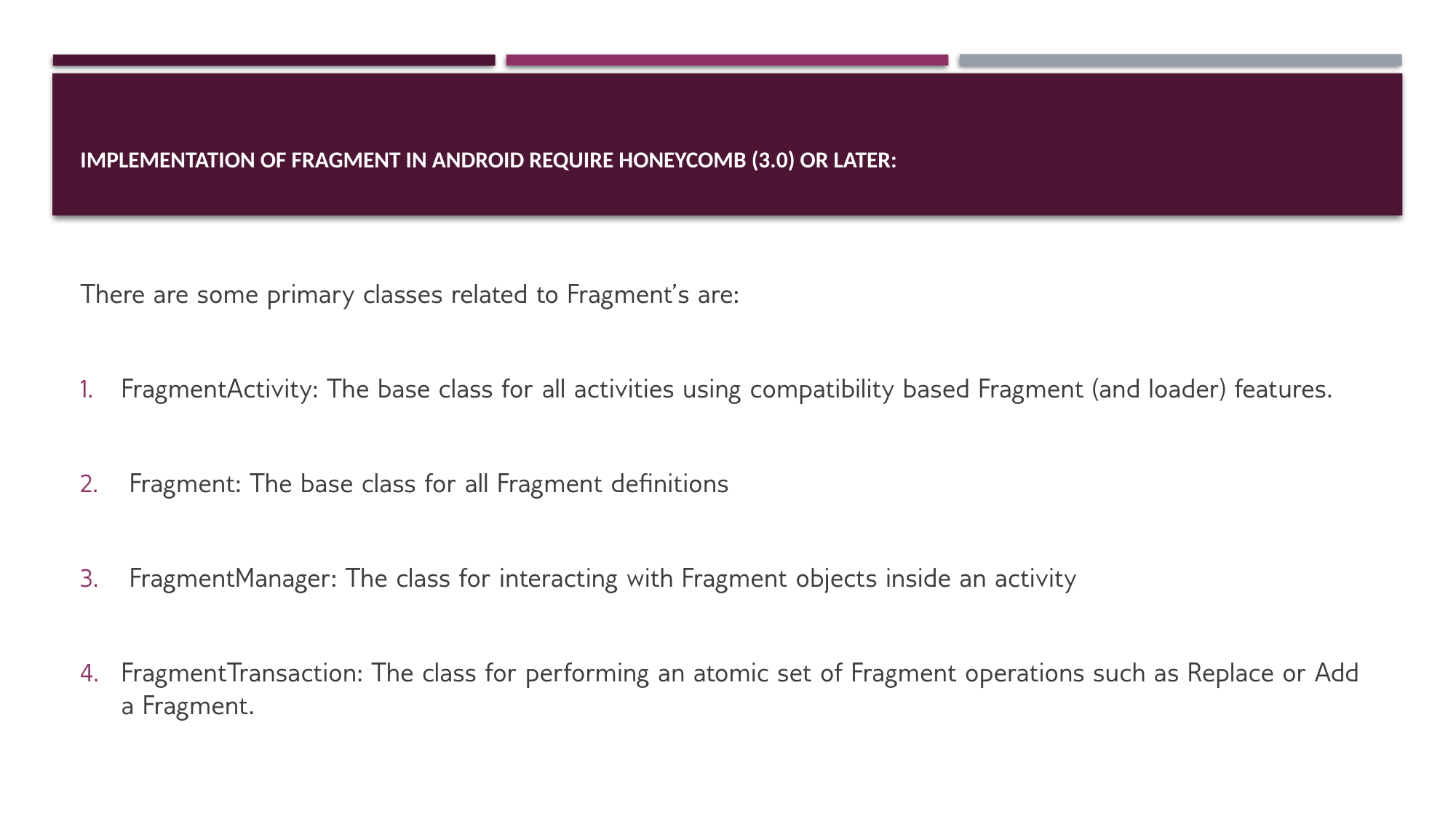

# Implementation of Fragment In Android Require Honeycomb (3.0) or Later:
There are some primary classes related to Fragment’s are:

FragmentActivity: The base class for all activities using compatibility based Fragment (and loader) features.

 Fragment: The base class for all Fragment definitions

 FragmentManager: The class for interacting with Fragment objects inside an activity

FragmentTransaction: The class for performing an atomic set of Fragment operations such as Replace or Add a Fragment.